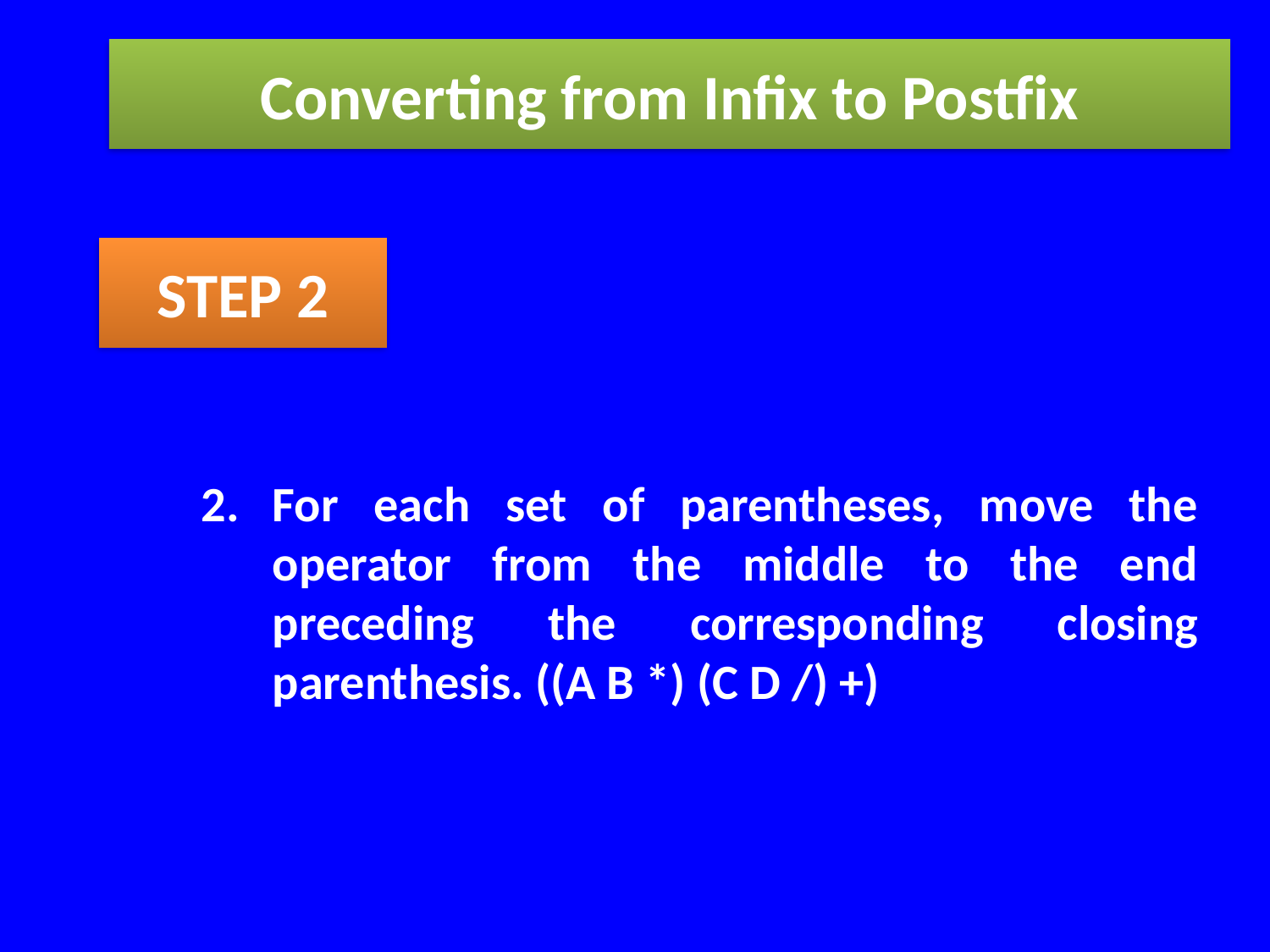

Converting from Infix to Postfix
STEP 2
For each set of parentheses, move the operator from the middle to the end preceding the corresponding closing parenthesis. ((A B *) (C D /) +)